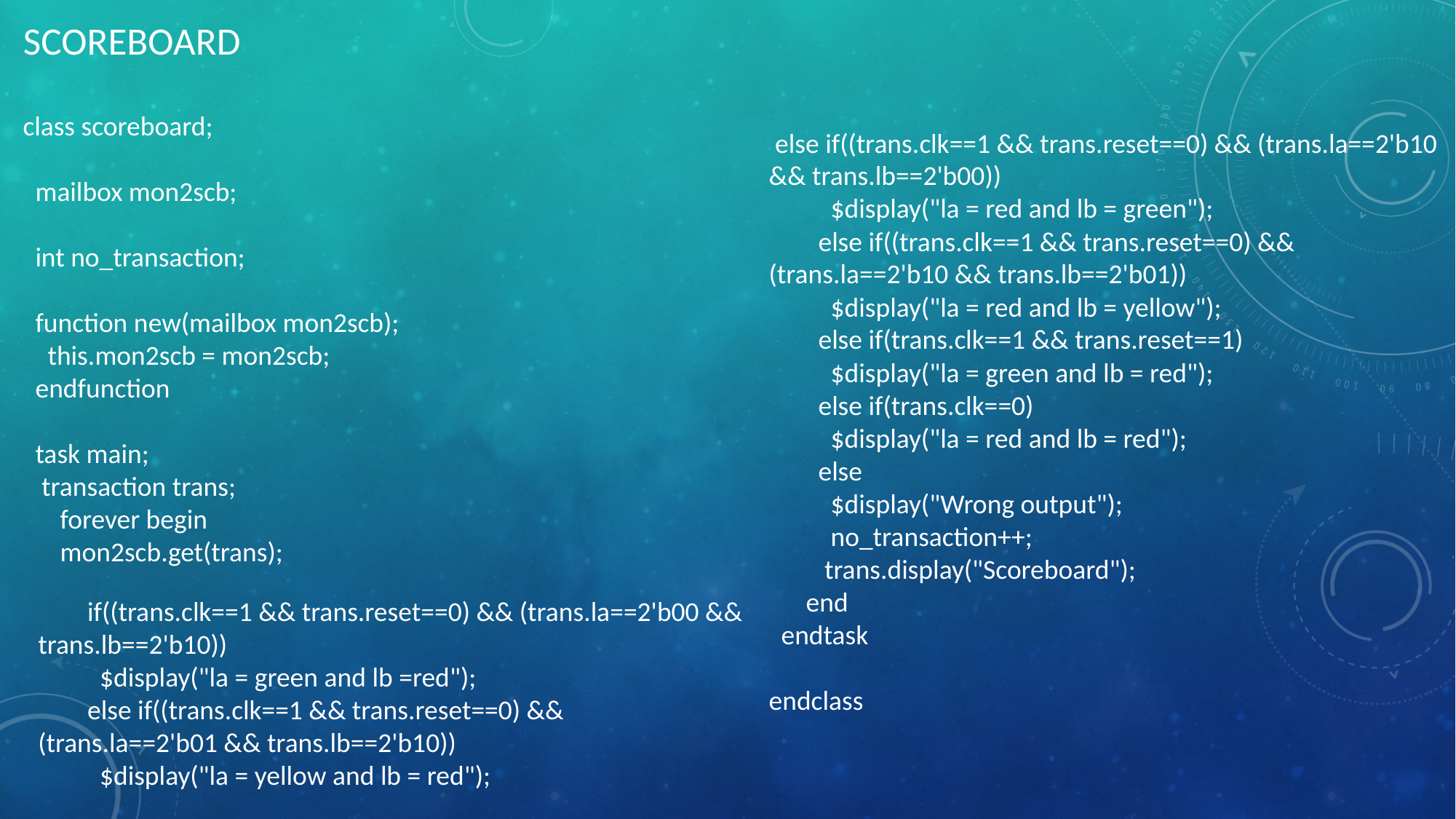

# SCOREBOARD
class scoreboard;

  mailbox mon2scb;

  int no_transaction;

  function new(mailbox mon2scb);
    this.mon2scb = mon2scb;
  endfunction

  task main;
   transaction trans;
      forever begin
      mon2scb.get(trans);
 else if((trans.clk==1 && trans.reset==0) && (trans.la==2'b10 && trans.lb==2'b00))
          $display("la = red and lb = green");
        else if((trans.clk==1 && trans.reset==0) && (trans.la==2'b10 && trans.lb==2'b01))
          $display("la = red and lb = yellow");
        else if(trans.clk==1 && trans.reset==1)
          $display("la = green and lb = red");
        else if(trans.clk==0)
          $display("la = red and lb = red");
        else
          $display("Wrong output");
          no_transaction++;
         trans.display("Scoreboard");
      end
  endtask

endclass

        if((trans.clk==1 && trans.reset==0) && (trans.la==2'b00 && trans.lb==2'b10))
          $display("la = green and lb =red");
        else if((trans.clk==1 && trans.reset==0) && (trans.la==2'b01 && trans.lb==2'b10))
          $display("la = yellow and lb = red");